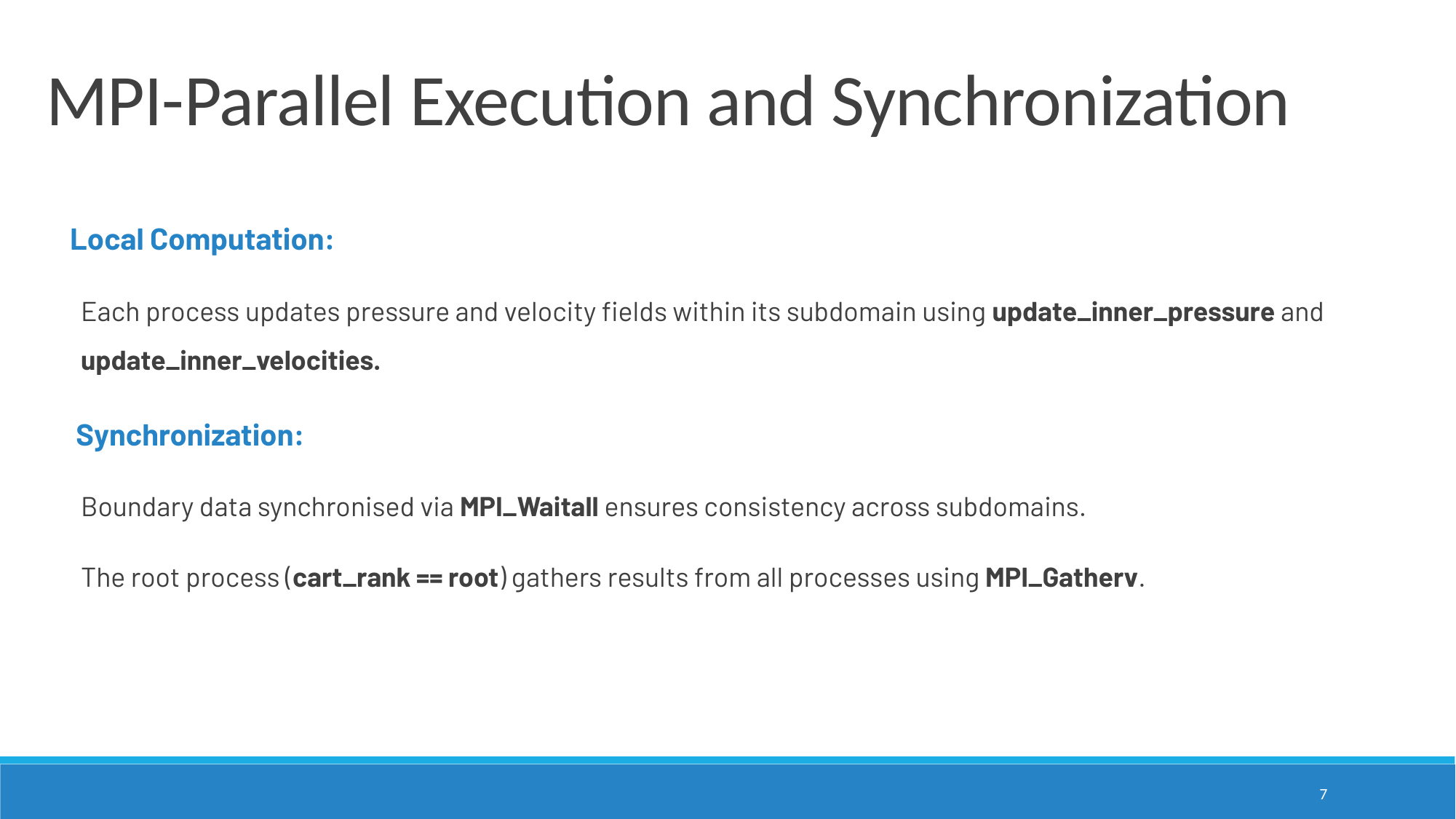

MPI-Parallel Execution and Synchronization
Local Computation:
Each process updates pressure and velocity fields within its subdomain using update_inner_pressure and update_inner_velocities.
 Synchronization:
Boundary data synchronised via MPI_Waitall ensures consistency across subdomains.
The root process (cart_rank == root) gathers results from all processes using MPI_Gatherv.
7